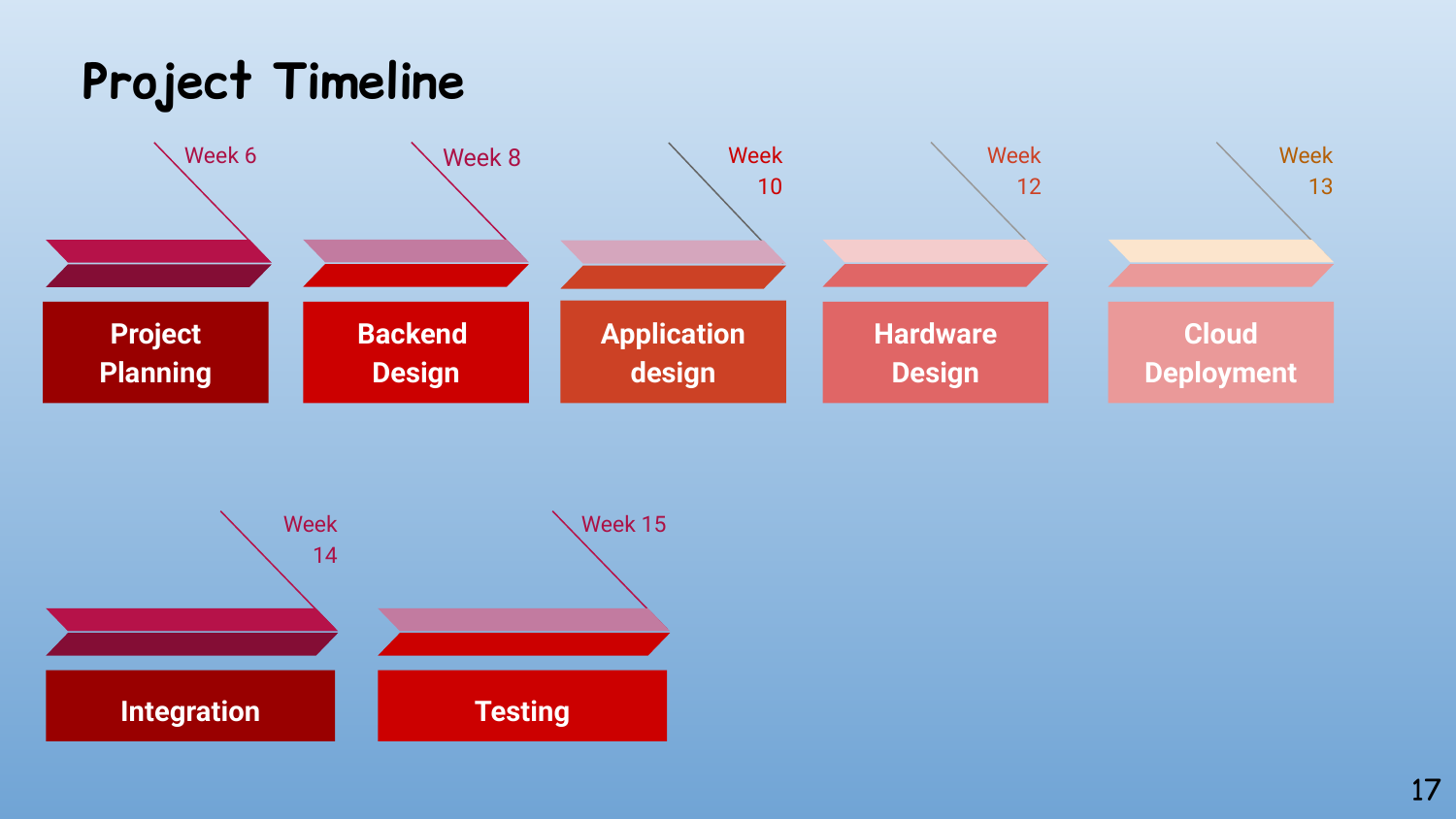

Project Timeline
Week 6
Project Planning

Week 8

Backend  Design
Week 12

Hardware Design
Week 13

Cloud Deployment
Week 10

Application design
Week 14

Integration
Week 15

Testing
17